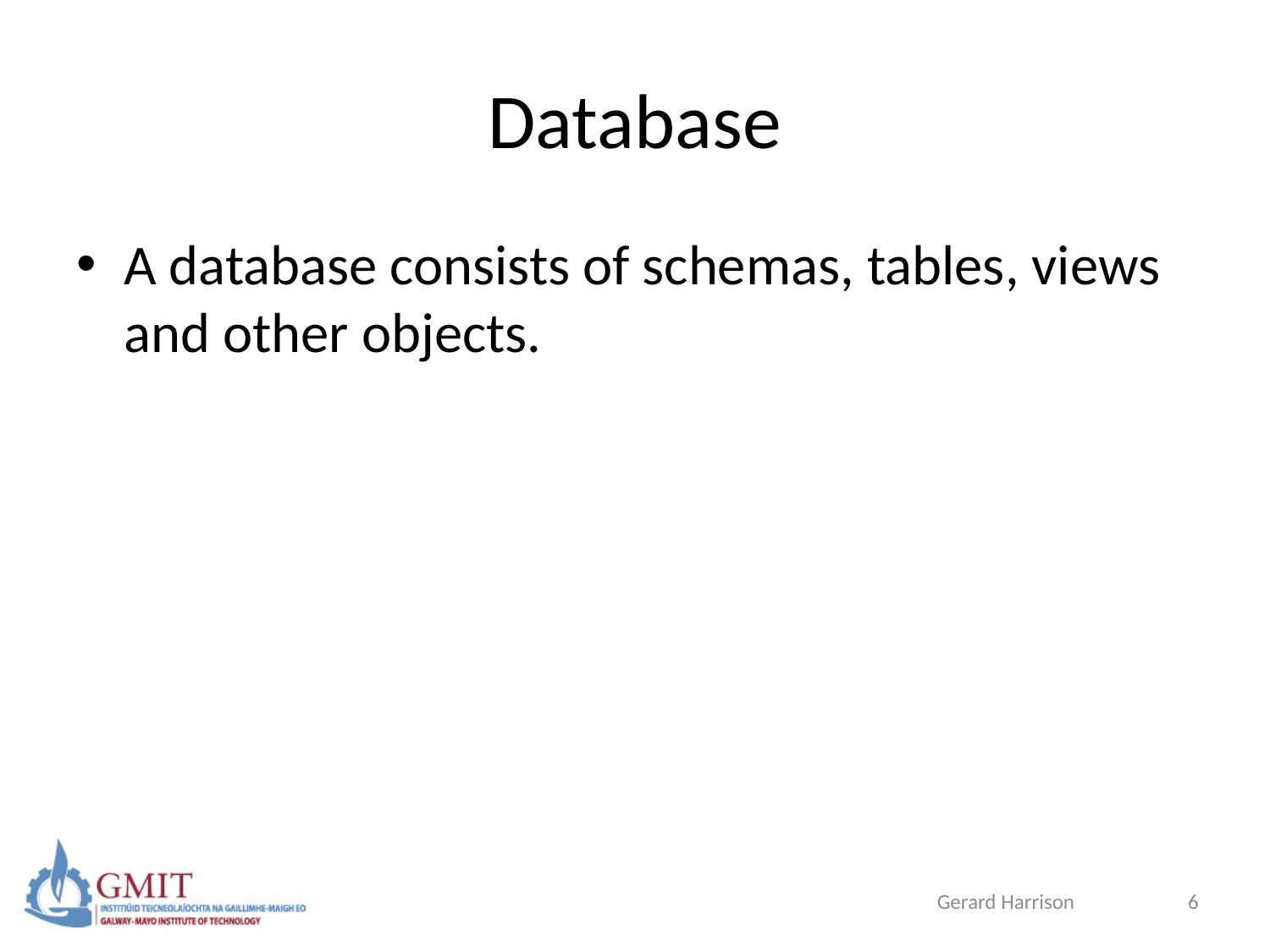

# Database
A database consists of schemas, tables, views and other objects.

Gerard Harrison
6